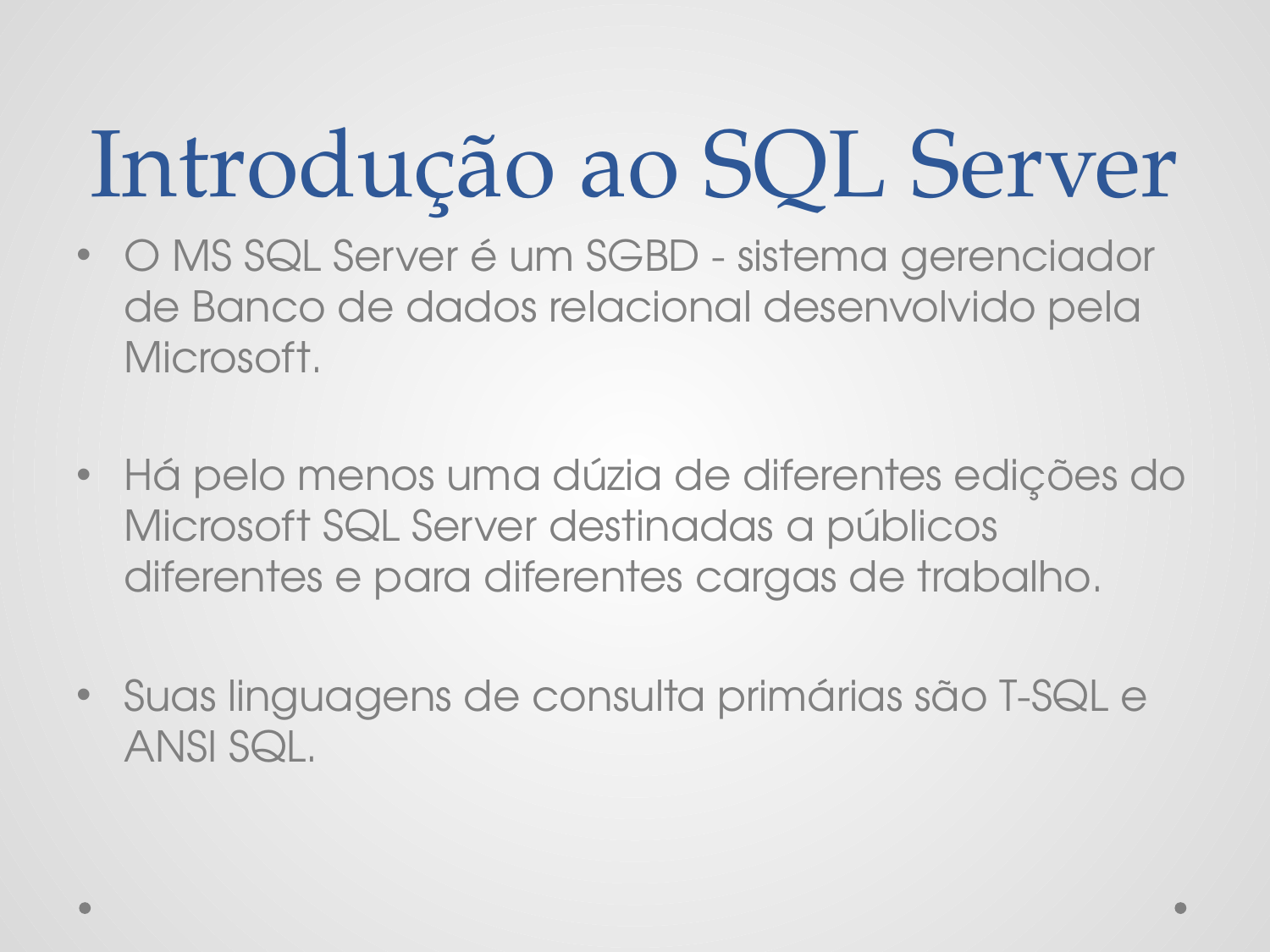

# Introdução ao SQL Server
O MS SQL Server é um SGBD - sistema gerenciador de Banco de dados relacional desenvolvido pela Microsoft.

Há pelo menos uma dúzia de diferentes edições do Microsoft SQL Server destinadas a públicos diferentes e para diferentes cargas de trabalho.

Suas linguagens de consulta primárias são T-SQL e ANSI SQL.